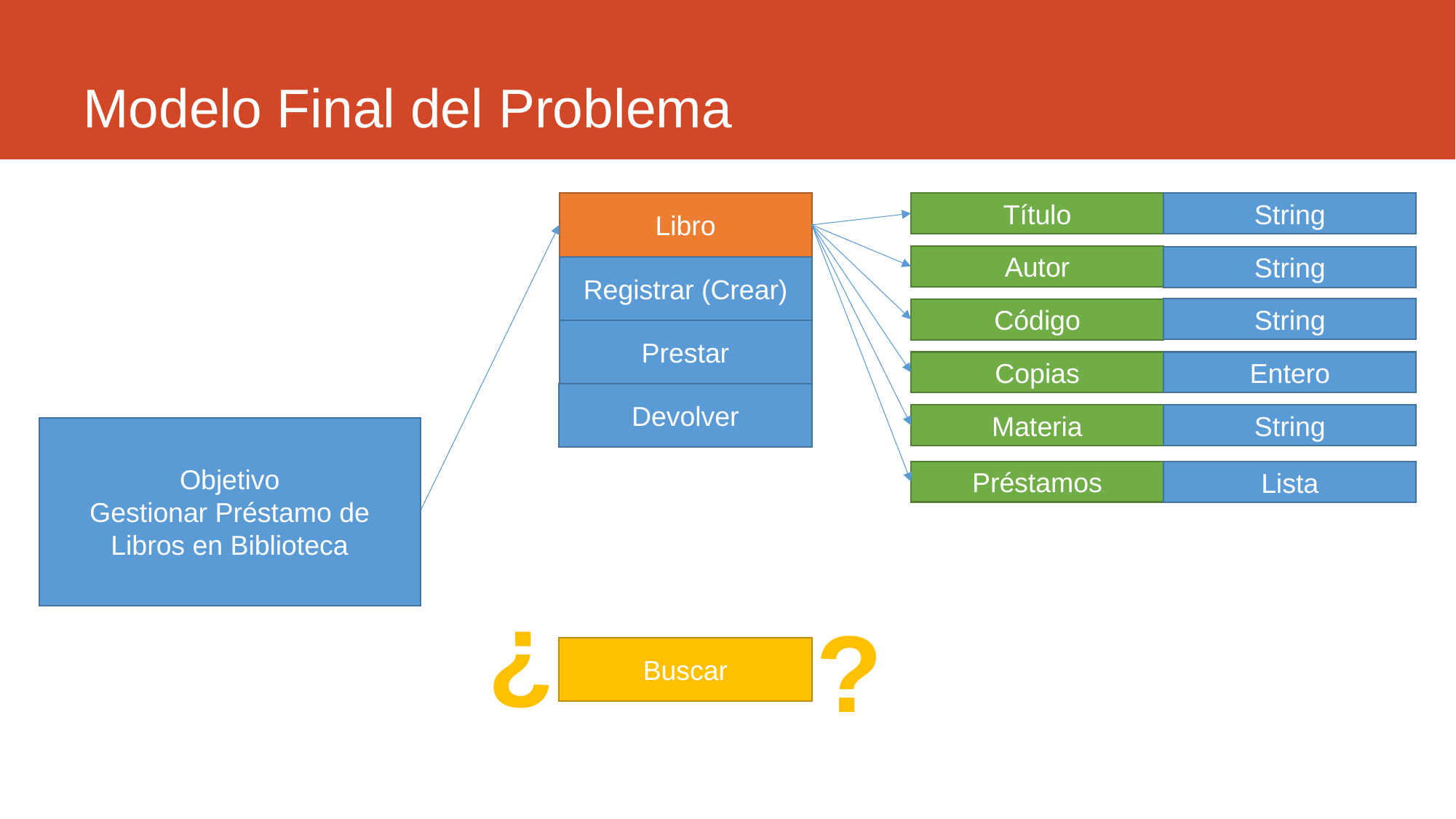

# Modelo Final del Problema
Libro
Título
String
Autor
String
Registrar (Crear)
String
Código
Prestar
Copias
Entero
Devolver
Materia
String
Objetivo
Gestionar Préstamo de Libros en Biblioteca
Préstamos
Lista
¿
?
Buscar